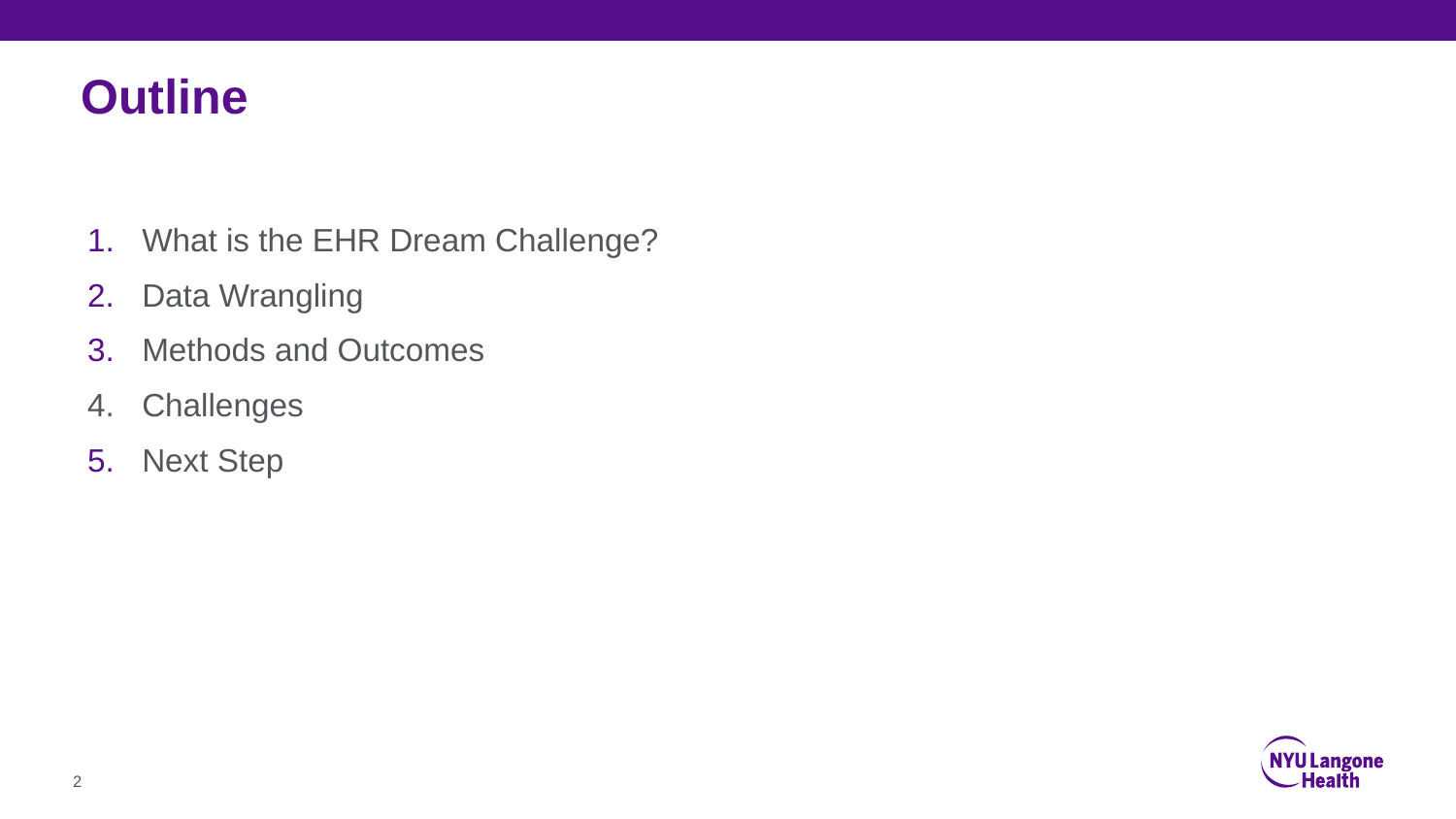

# Outline
What is the EHR Dream Challenge?
Data Wrangling
Methods and Outcomes
Challenges
Next Step
2